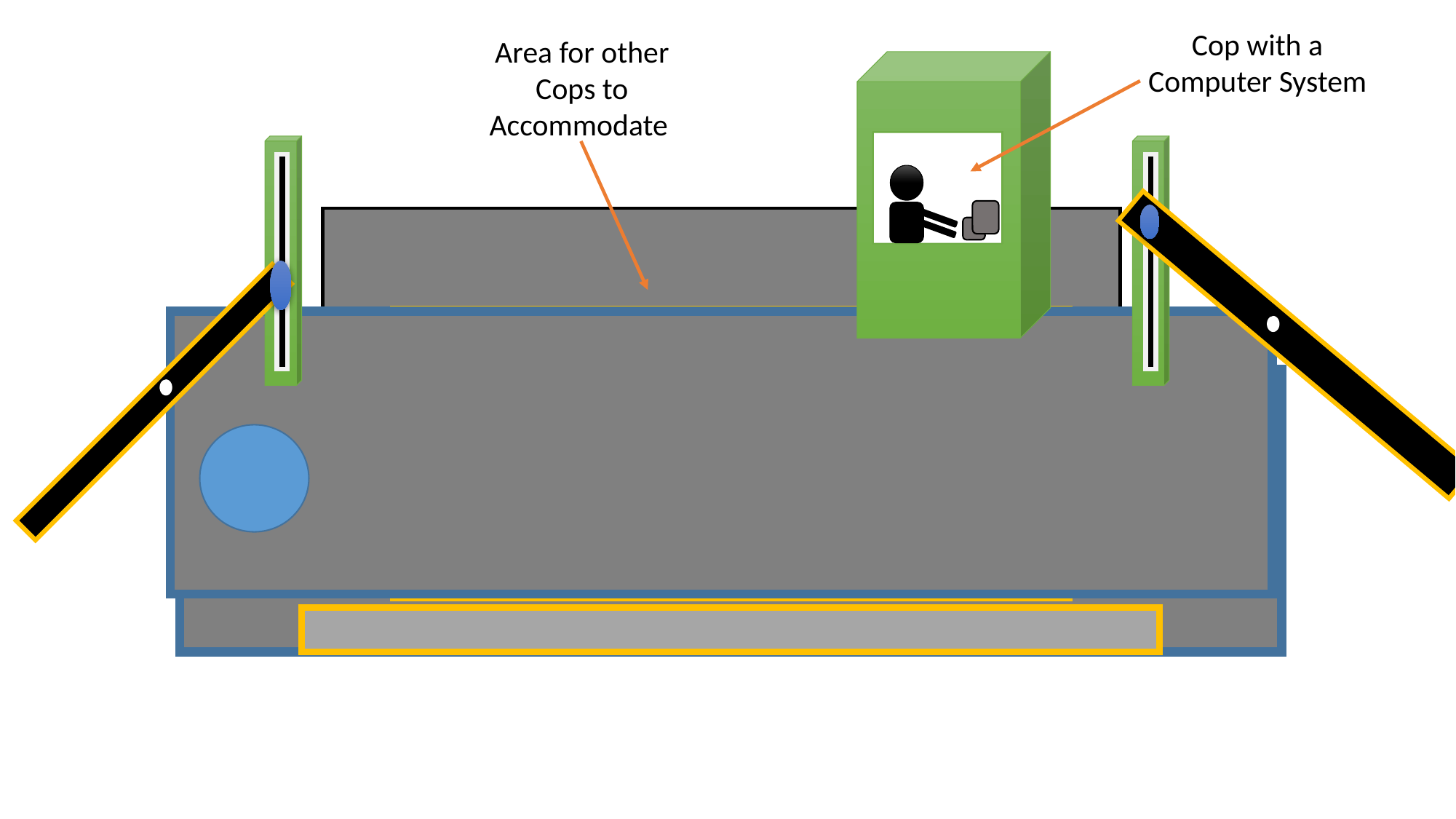

Cop with a Computer System
Area for other
Cops to Accommodate